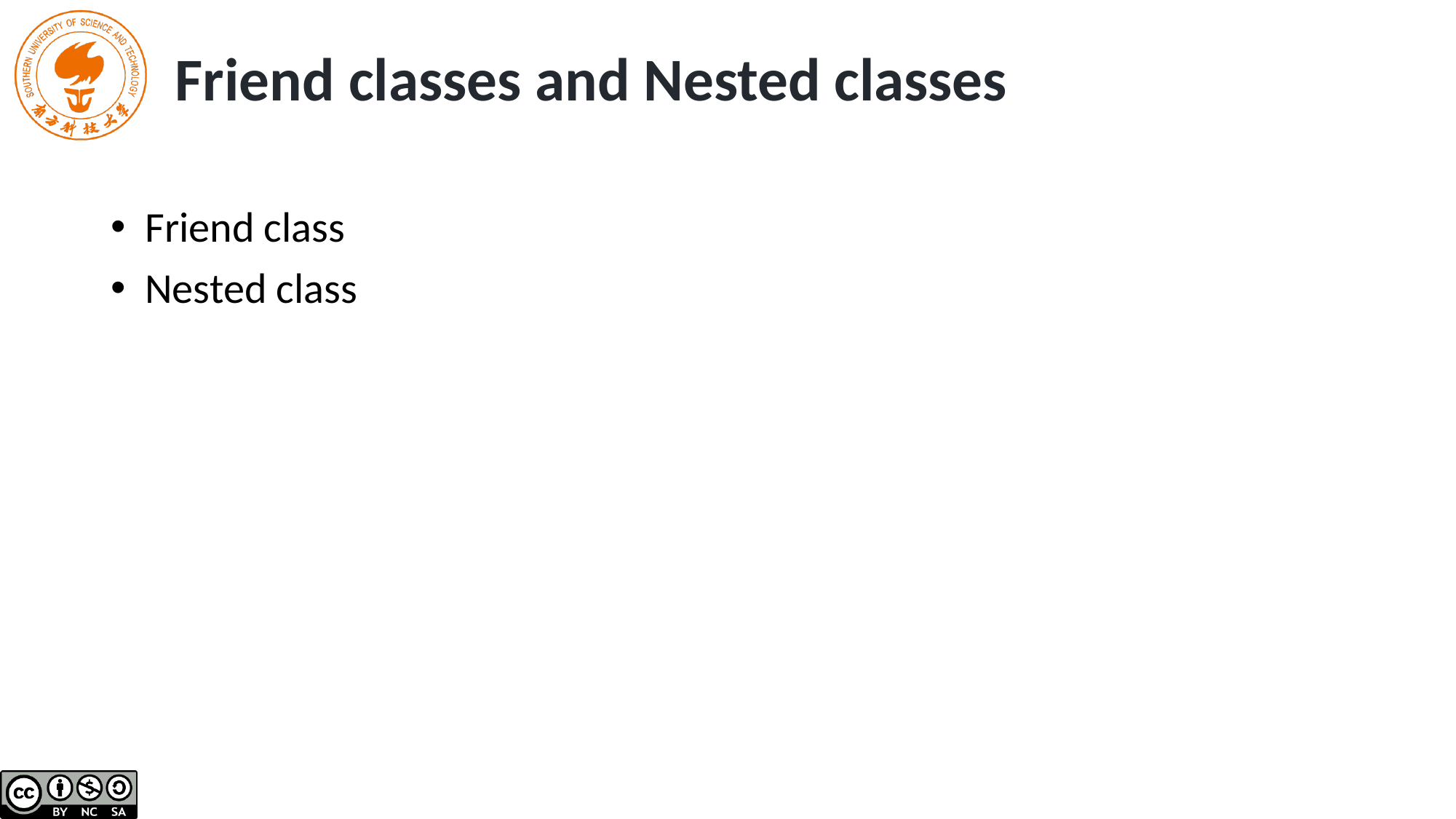

# Friend classes and Nested classes
Friend class
Nested class